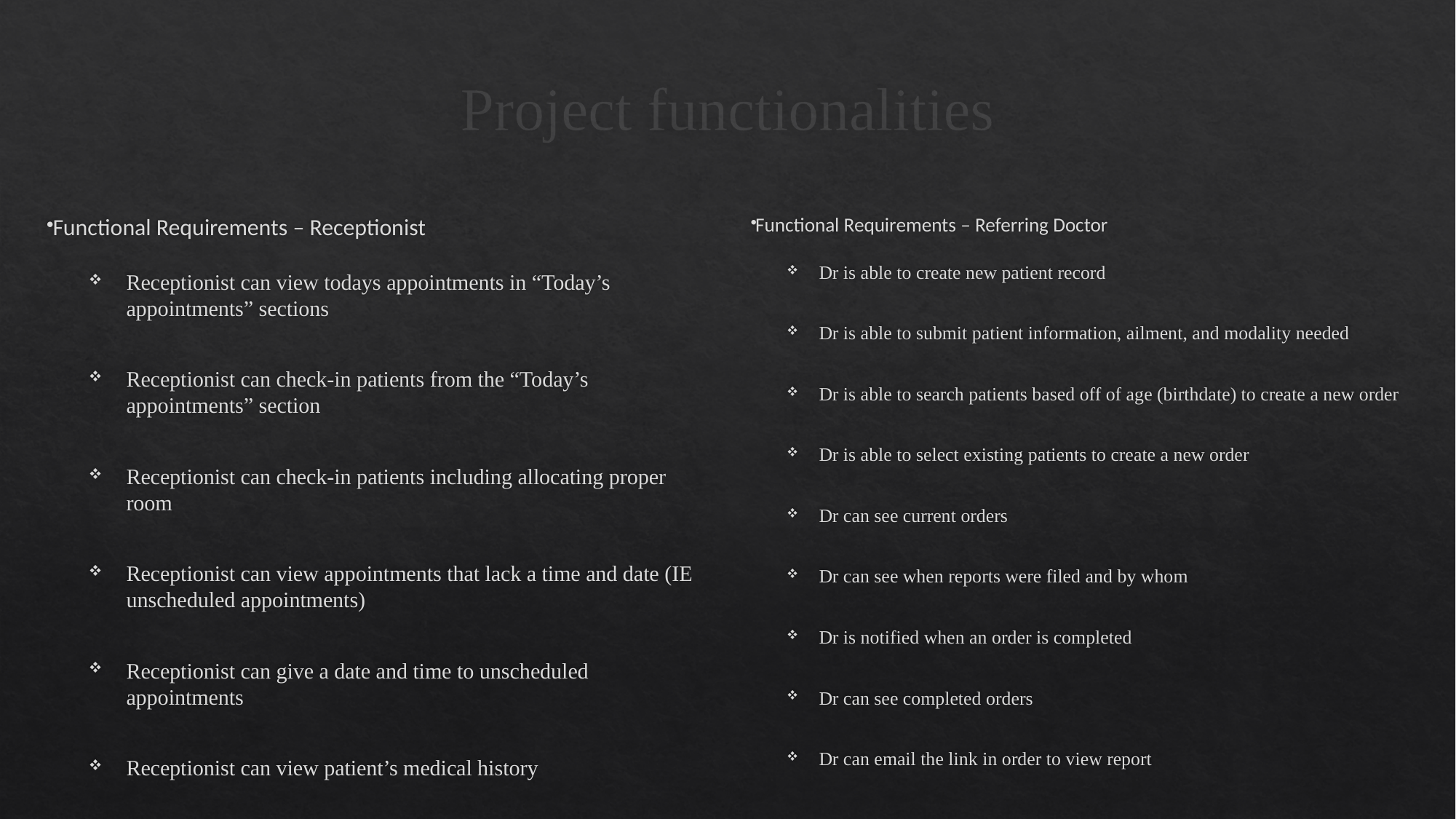

# Project functionalities
Functional Requirements – Receptionist

Receptionist can view todays appointments in “Today’s appointments” sections

Receptionist can check-in patients from the “Today’s appointments” section

Receptionist can check-in patients including allocating proper room

Receptionist can view appointments that lack a time and date (IE unscheduled appointments)

Receptionist can give a date and time to unscheduled appointments

Receptionist can view patient’s medical history

Functional Requirements – Referring Doctor

Dr is able to create new patient record

Dr is able to submit patient information, ailment, and modality needed

Dr is able to search patients based off of age (birthdate) to create a new order

Dr is able to select existing patients to create a new order

Dr can see current orders

Dr can see when reports were filed and by whom

Dr is notified when an order is completed

Dr can see completed orders

Dr can email the link in order to view report